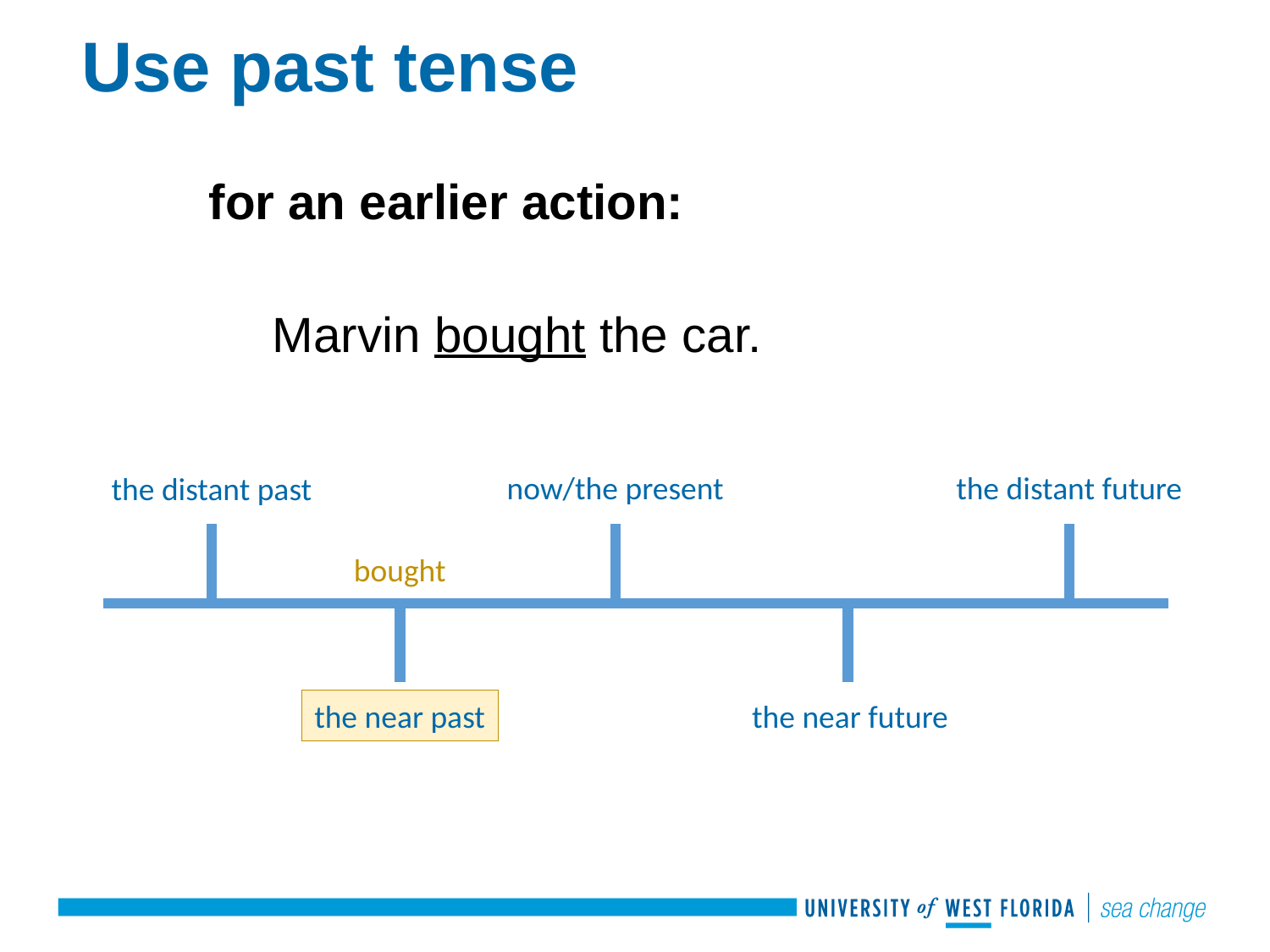

# Use past tense
for an earlier action:

Marvin bought the car.

now/the present
the distant future
the distant past
bought
the near future
the near past